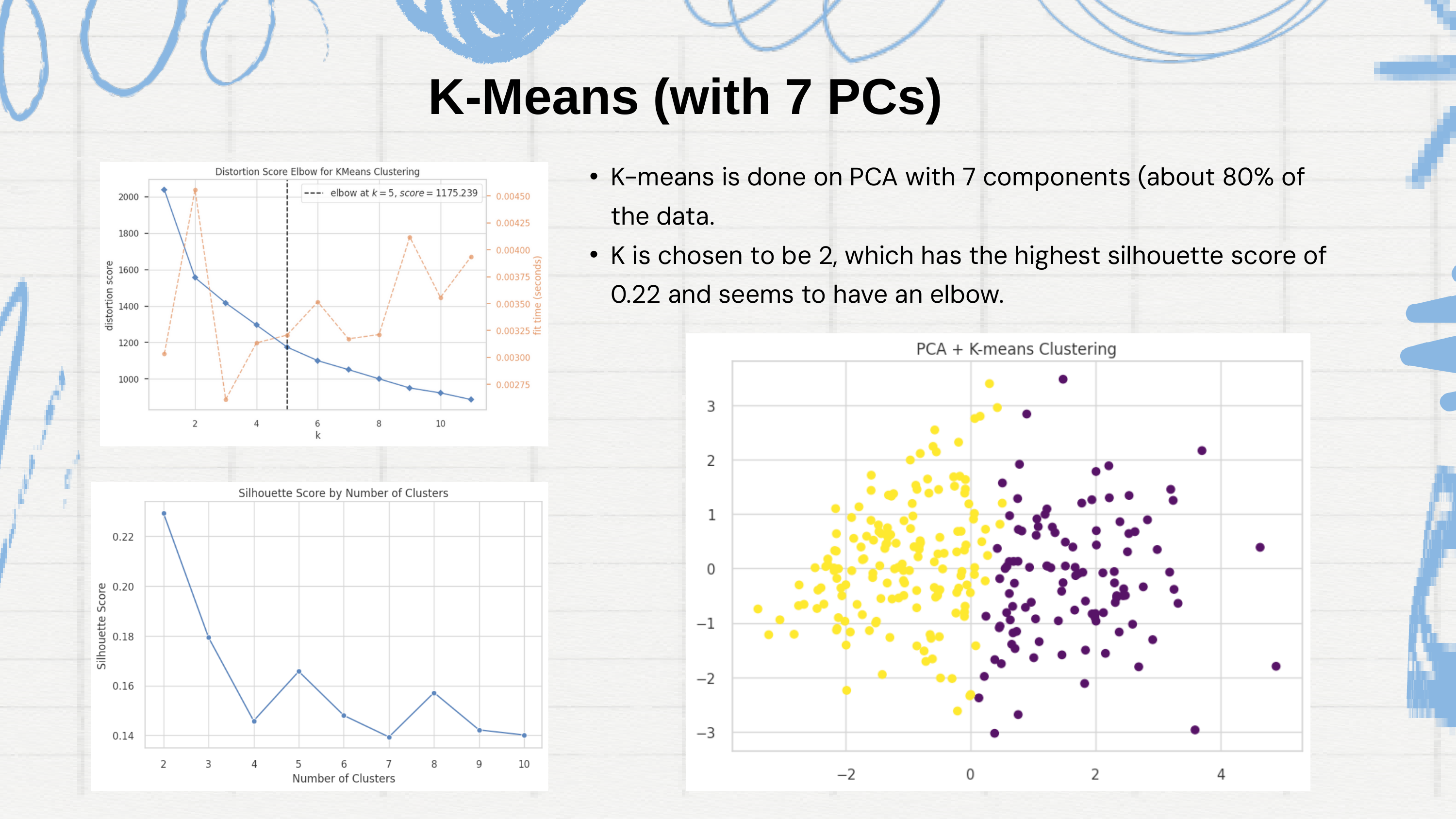

K-Means (with 7 PCs)
K-means is done on PCA with 7 components (about 80% of the data.
K is chosen to be 2, which has the highest silhouette score of 0.22 and seems to have an elbow.